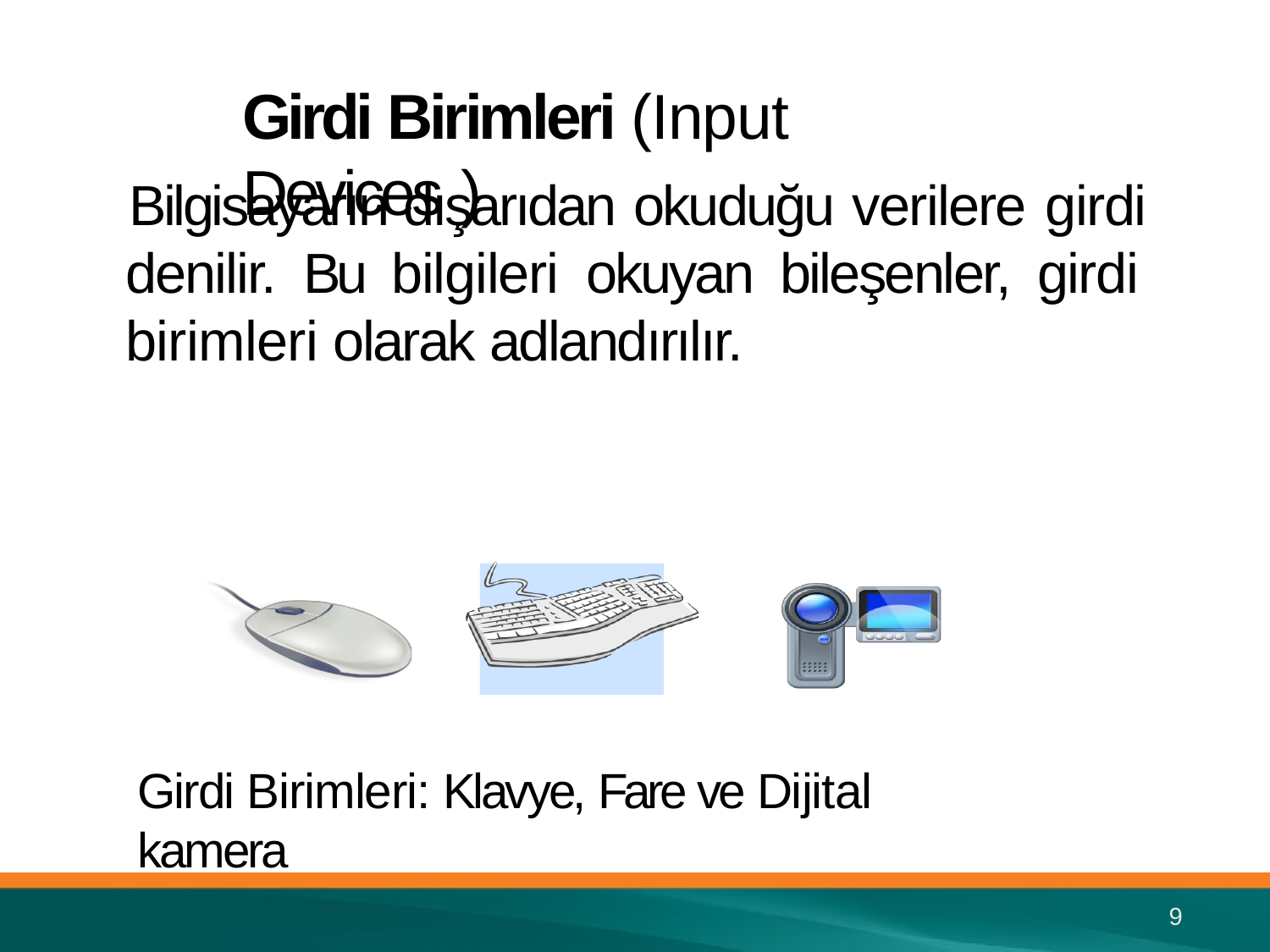

# Girdi Birimleri (Input Devices )
Bilgisayarın dışarıdan okuduğu verilere girdi  denilir. Bu bilgileri okuyan bileşenler, girdi  birimleri olarak adlandırılır.

Girdi Birimleri: Klavye, Fare ve Dijital kamera
9